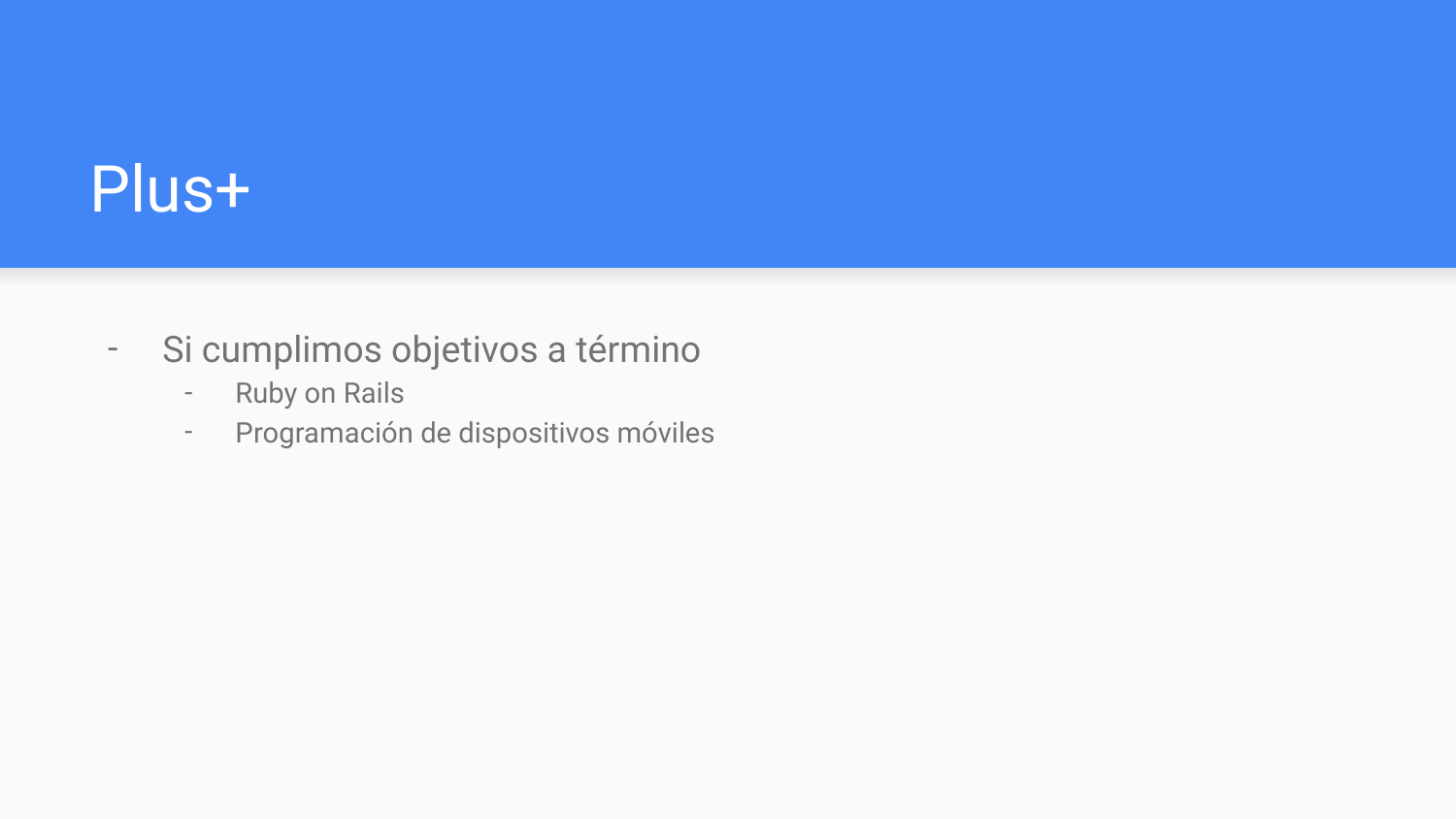

# Plus+
Si cumplimos objetivos a término
Ruby on Rails
Programación de dispositivos móviles